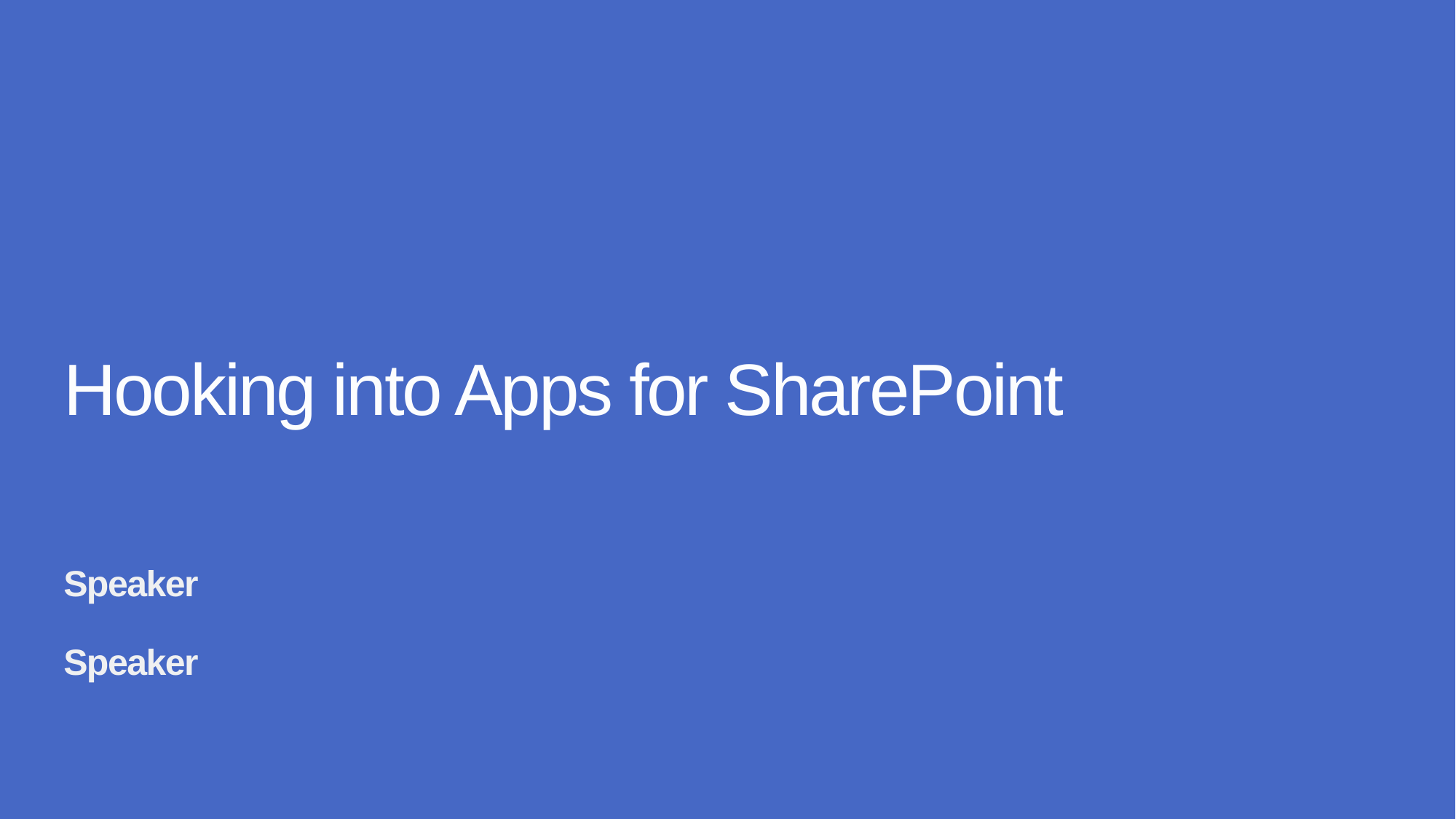

# Hooking into Apps for SharePoint
Speaker

Speaker